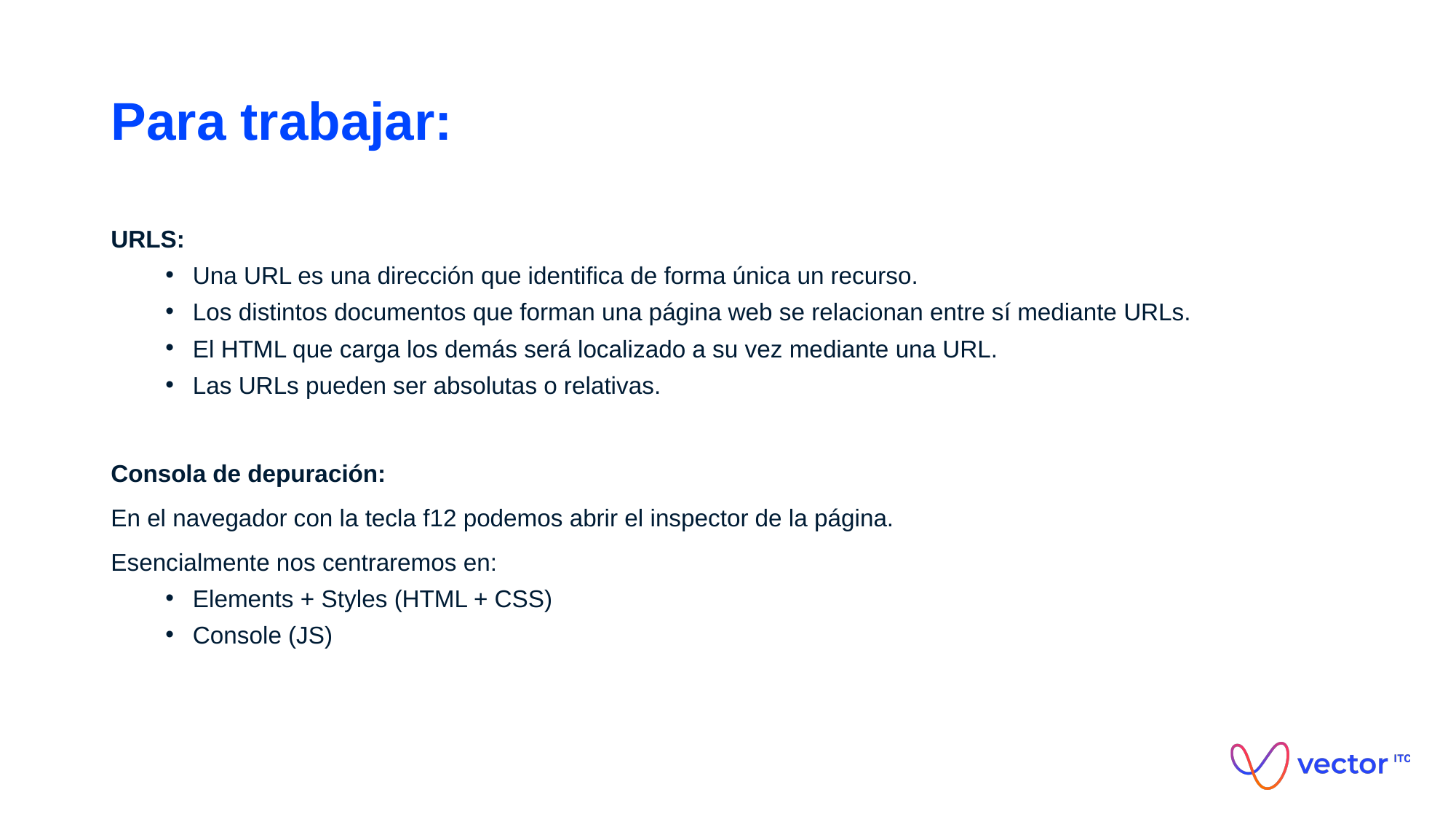

# Para trabajar:
URLS:
Una URL es una dirección que identifica de forma única un recurso.
Los distintos documentos que forman una página web se relacionan entre sí mediante URLs.
El HTML que carga los demás será localizado a su vez mediante una URL.
Las URLs pueden ser absolutas o relativas.

Consola de depuración:
En el navegador con la tecla f12 podemos abrir el inspector de la página.
Esencialmente nos centraremos en:
Elements + Styles (HTML + CSS)
Console (JS)